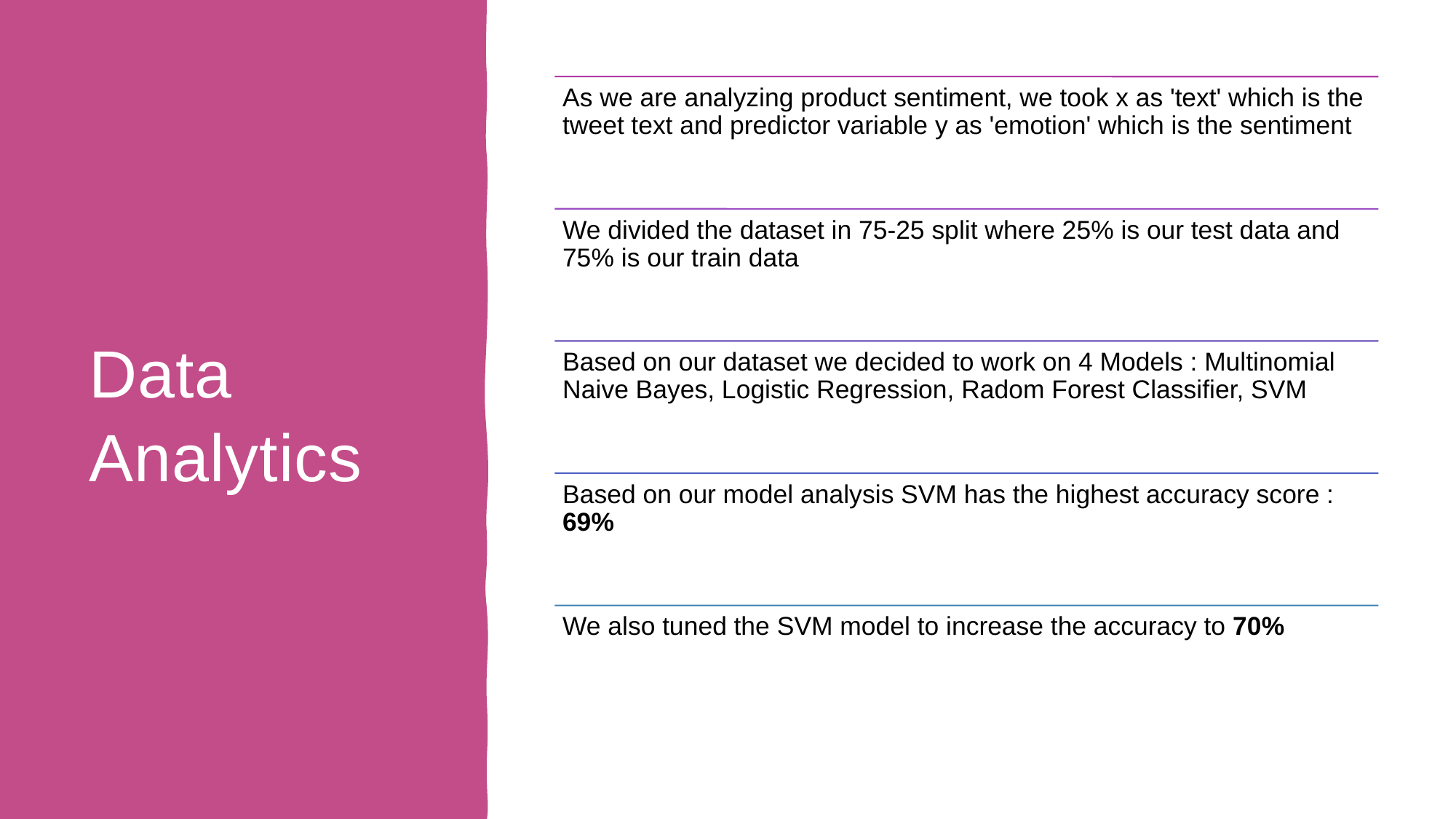

As we are analyzing product sentiment, we took x as 'text' which is the tweet text and predictor variable y as 'emotion' which is the sentiment
We divided the dataset in 75-25 split where 25% is our test data and 75% is our train data
Based on our dataset we decided to work on 4 Models : Multinomial Naive Bayes, Logistic Regression, Radom Forest Classifier, SVM
Based on our model analysis SVM has the highest accuracy score : 69%
We also tuned the SVM model to increase the accuracy to 70%
# Data Analytics